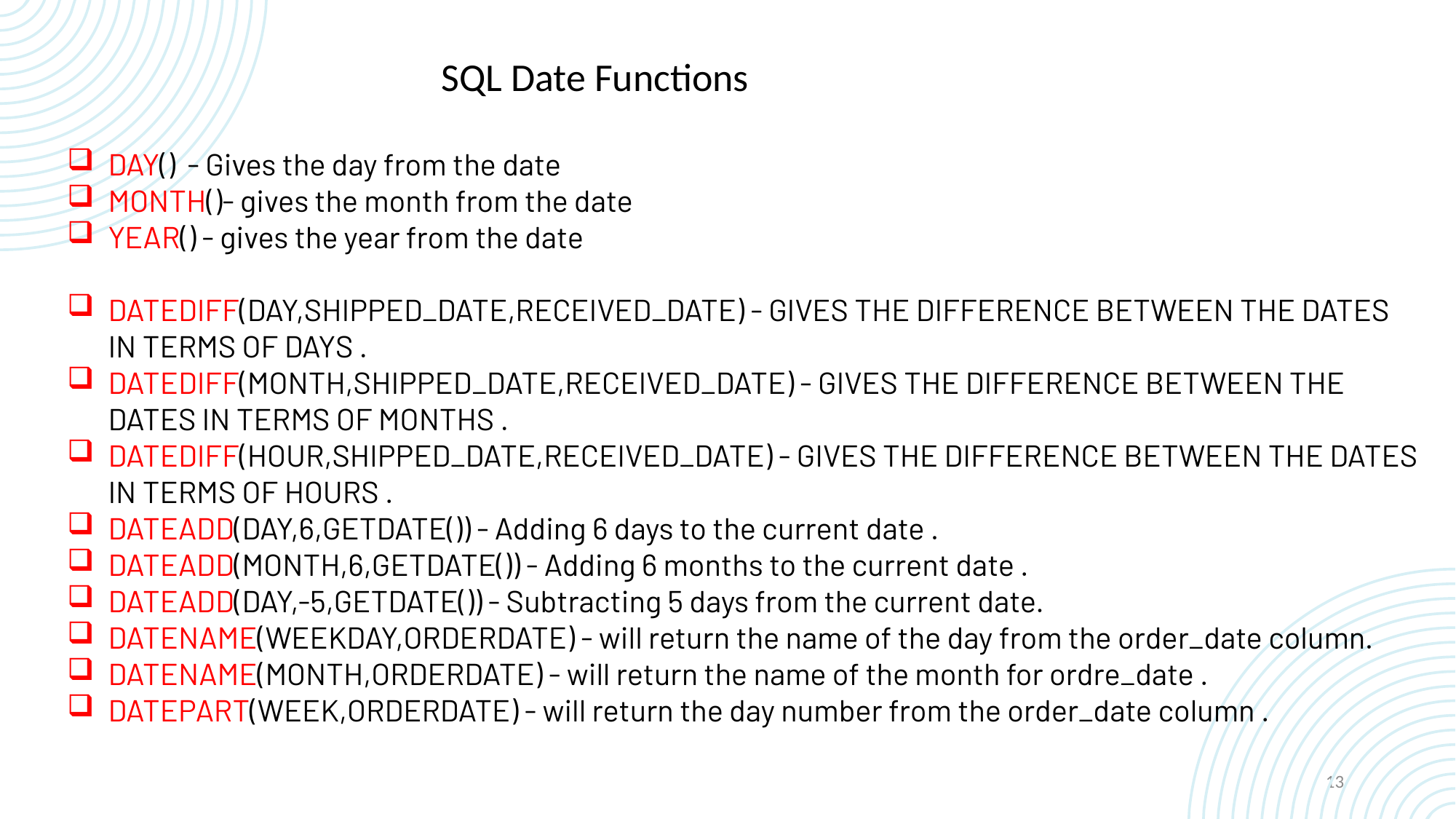

# SQL Date Functions
DAY()  - Gives the day from the date
MONTH()- gives the month from the date
YEAR() - gives the year from the date

DATEDIFF(DAY,SHIPPED_DATE,RECEIVED_DATE) - GIVES THE DIFFERENCE BETWEEN THE DATES IN TERMS OF DAYS .
DATEDIFF(MONTH,SHIPPED_DATE,RECEIVED_DATE) - GIVES THE DIFFERENCE BETWEEN THE DATES IN TERMS OF MONTHS .
DATEDIFF(HOUR,SHIPPED_DATE,RECEIVED_DATE) - GIVES THE DIFFERENCE BETWEEN THE DATES IN TERMS OF HOURS .
DATEADD(DAY,6,GETDATE()) - Adding 6 days to the current date .
DATEADD(MONTH,6,GETDATE()) - Adding 6 months to the current date .
DATEADD(DAY,-5,GETDATE()) - Subtracting 5 days from the current date.
DATENAME(WEEKDAY,ORDERDATE) - will return the name of the day from the order_date column.
DATENAME(MONTH,ORDERDATE) - will return the name of the month for ordre_date .
DATEPART(WEEK,ORDERDATE) - will return the day number from the order_date column .
13